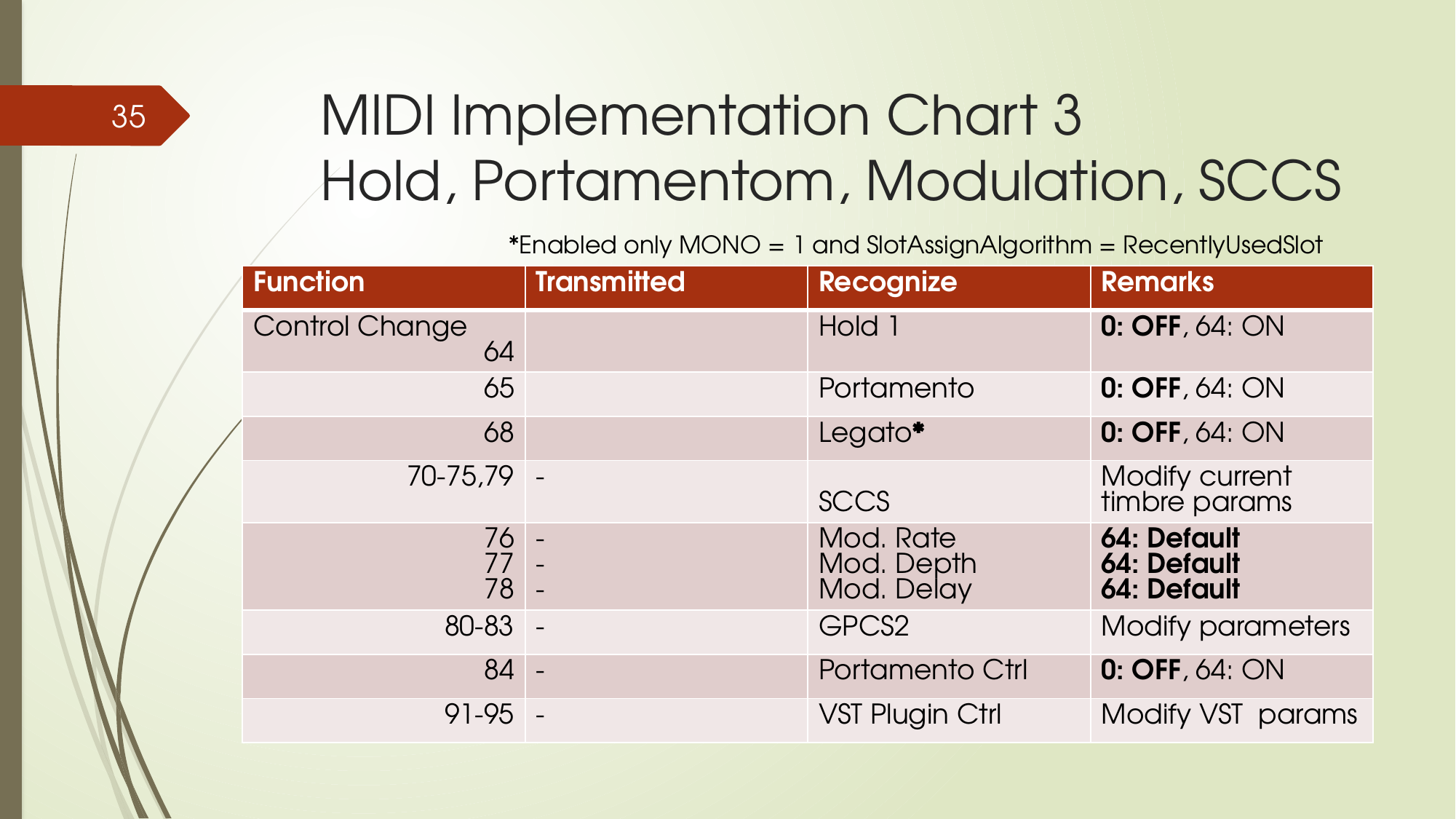

# MIDI Implementation Chart 3 Hold, Portamentom, Modulation, SCCS
35
*Enabled only MONO = 1 and SlotAssignAlgorithm = RecentlyUsedSlot
| Function | Transmitted | Recognize | Remarks |
| --- | --- | --- | --- |
| Control Change 64 |  | Hold 1 | 0: OFF, 64: ON |
| 65 |  | Portamento | 0: OFF, 64: ON |
| 68 |  | Legato\* | 0: OFF, 64: ON |
| 70-75,79 | - | SCCS | Modify current timbre params |
| 76 77 78 | - - - | Mod. Rate Mod. Depth Mod. Delay | 64: Default 64: Default 64: Default |
| 80-83 | - | GPCS2 | Modify parameters |
| 84 | - | Portamento Ctrl | 0: OFF, 64: ON |
| 91-95 | - | VST Plugin Ctrl | Modify VST params |